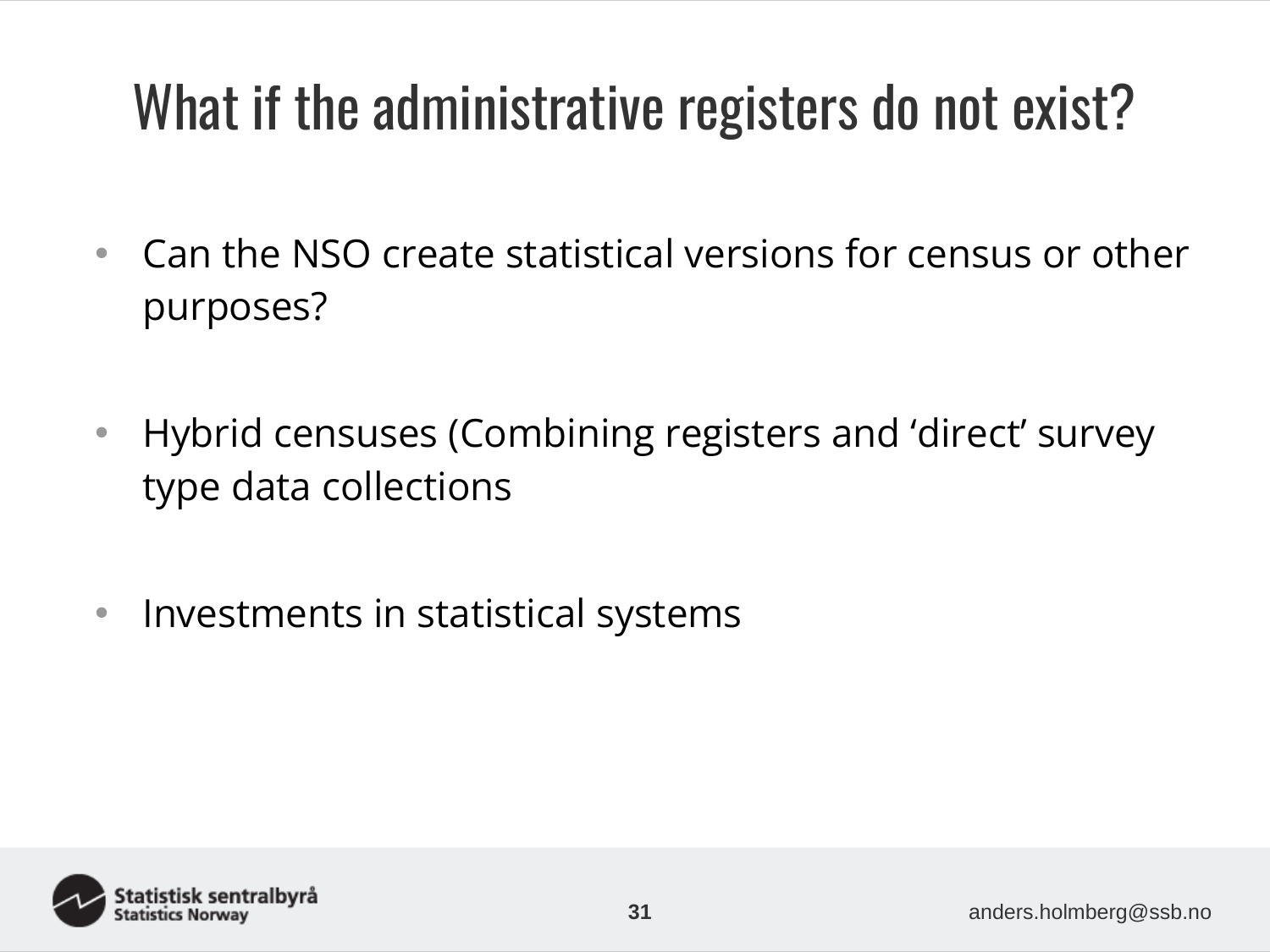

# What if the administrative registers do not exist?
Can the NSO create statistical versions for census or other purposes?

Hybrid censuses (Combining registers and ‘direct’ survey type data collections

Investments in statistical systems

31
anders.holmberg@ssb.no